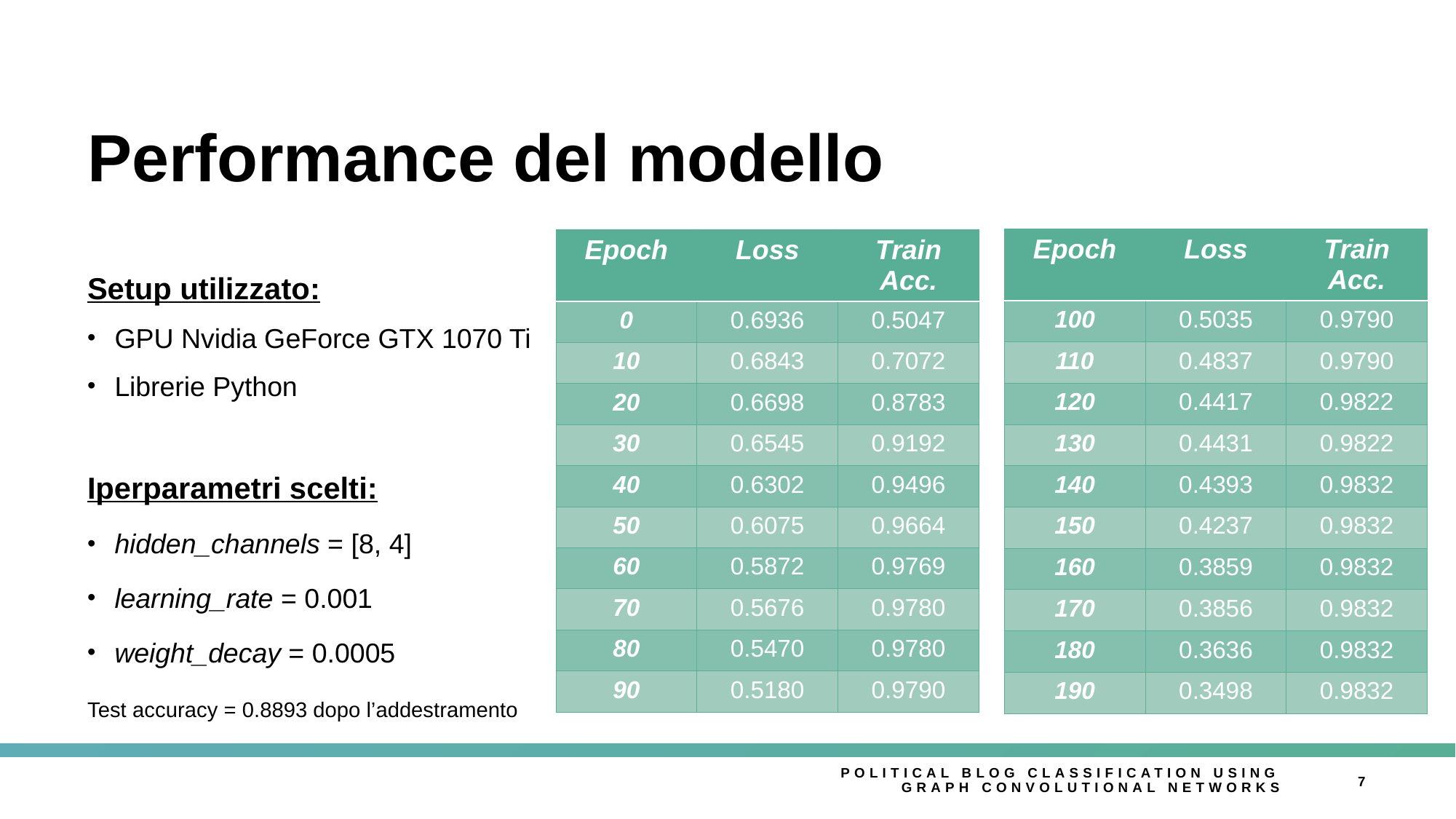

# Performance del modello
| Epoch | Loss | Train Acc. |
| --- | --- | --- |
| 100 | 0.5035 | 0.9790 |
| 110 | 0.4837 | 0.9790 |
| 120 | 0.4417 | 0.9822 |
| 130 | 0.4431 | 0.9822 |
| 140 | 0.4393 | 0.9832 |
| 150 | 0.4237 | 0.9832 |
| 160 | 0.3859 | 0.9832 |
| 170 | 0.3856 | 0.9832 |
| 180 | 0.3636 | 0.9832 |
| 190 | 0.3498 | 0.9832 |
| Epoch | Loss | Train Acc. |
| --- | --- | --- |
| 0 | 0.6936 | 0.5047 |
| 10 | 0.6843 | 0.7072 |
| 20 | 0.6698 | 0.8783 |
| 30 | 0.6545 | 0.9192 |
| 40 | 0.6302 | 0.9496 |
| 50 | 0.6075 | 0.9664 |
| 60 | 0.5872 | 0.9769 |
| 70 | 0.5676 | 0.9780 |
| 80 | 0.5470 | 0.9780 |
| 90 | 0.5180 | 0.9790 |
Setup utilizzato:
GPU Nvidia GeForce GTX 1070 Ti
Librerie Python

Iperparametri scelti:
hidden_channels = [8, 4]
learning_rate = 0.001
weight_decay = 0.0005
Test accuracy = 0.8893 dopo l’addestramento

Political Blog Classification using Graph Convolutional Networks
7